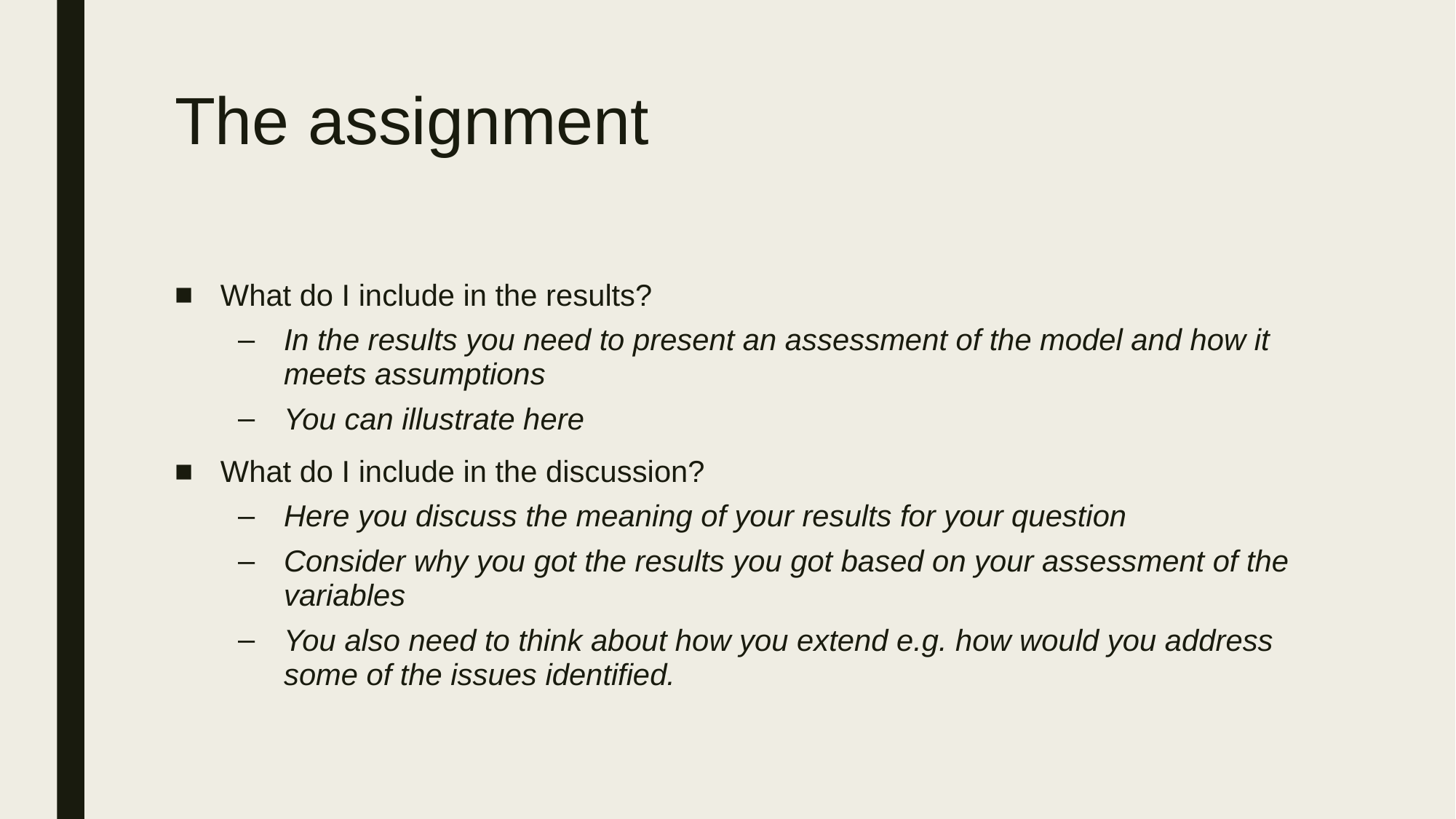

# The assignment
What do I include in the results?
In the results you need to present an assessment of the model and how it meets assumptions
You can illustrate here
What do I include in the discussion?
Here you discuss the meaning of your results for your question
Consider why you got the results you got based on your assessment of the variables
You also need to think about how you extend e.g. how would you address some of the issues identified.